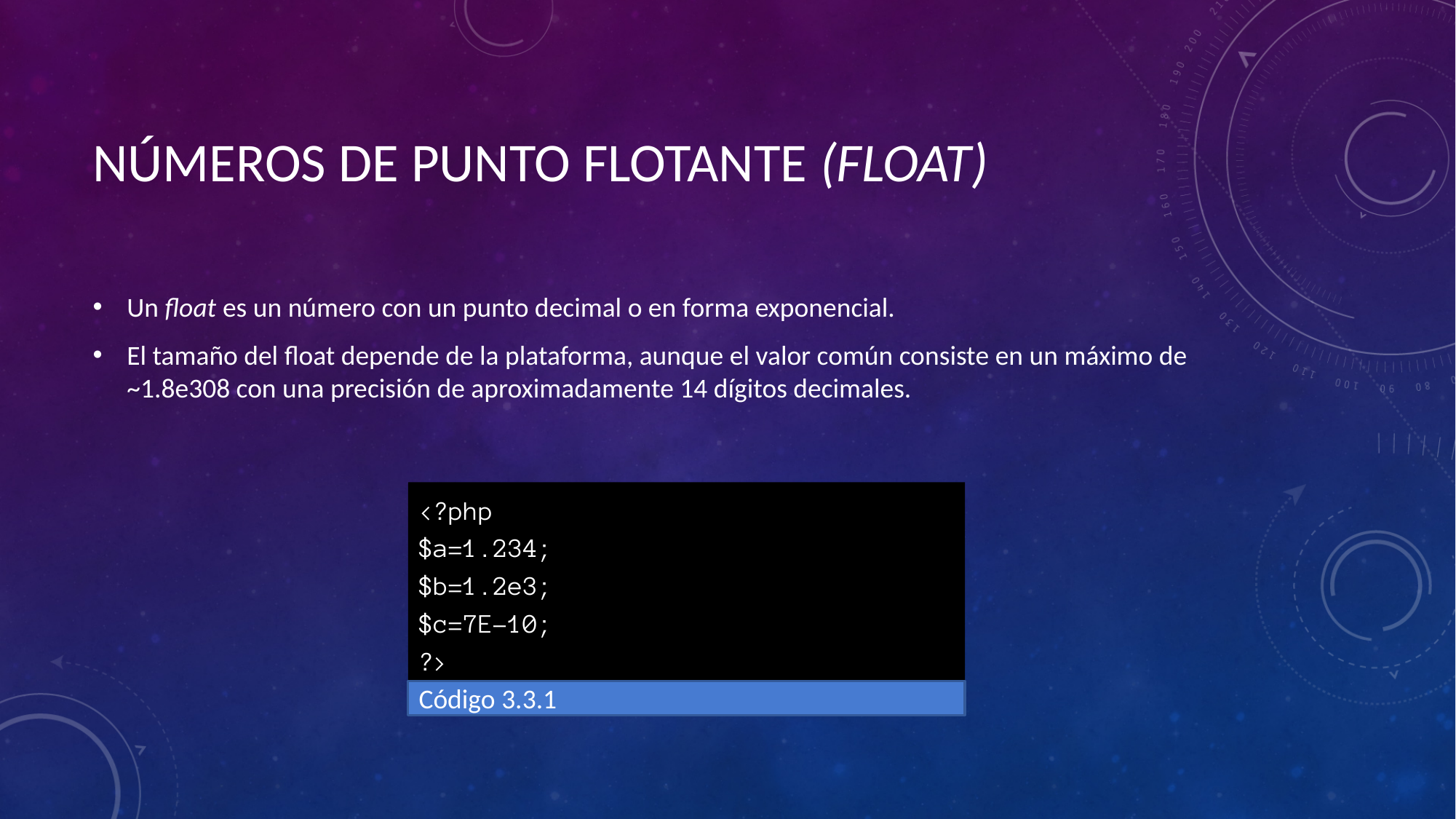

# Números de punto flotante (float)
Un float es un número con un punto decimal o en forma exponencial.
El tamaño del float depende de la plataforma, aunque el valor común consiste en un máximo de ~1.8e308 con una precisión de aproximadamente 14 dígitos decimales.
<?php
$a=1.234;
$b=1.2e3;
$c=7E-10;
?>
Código 3.3.1